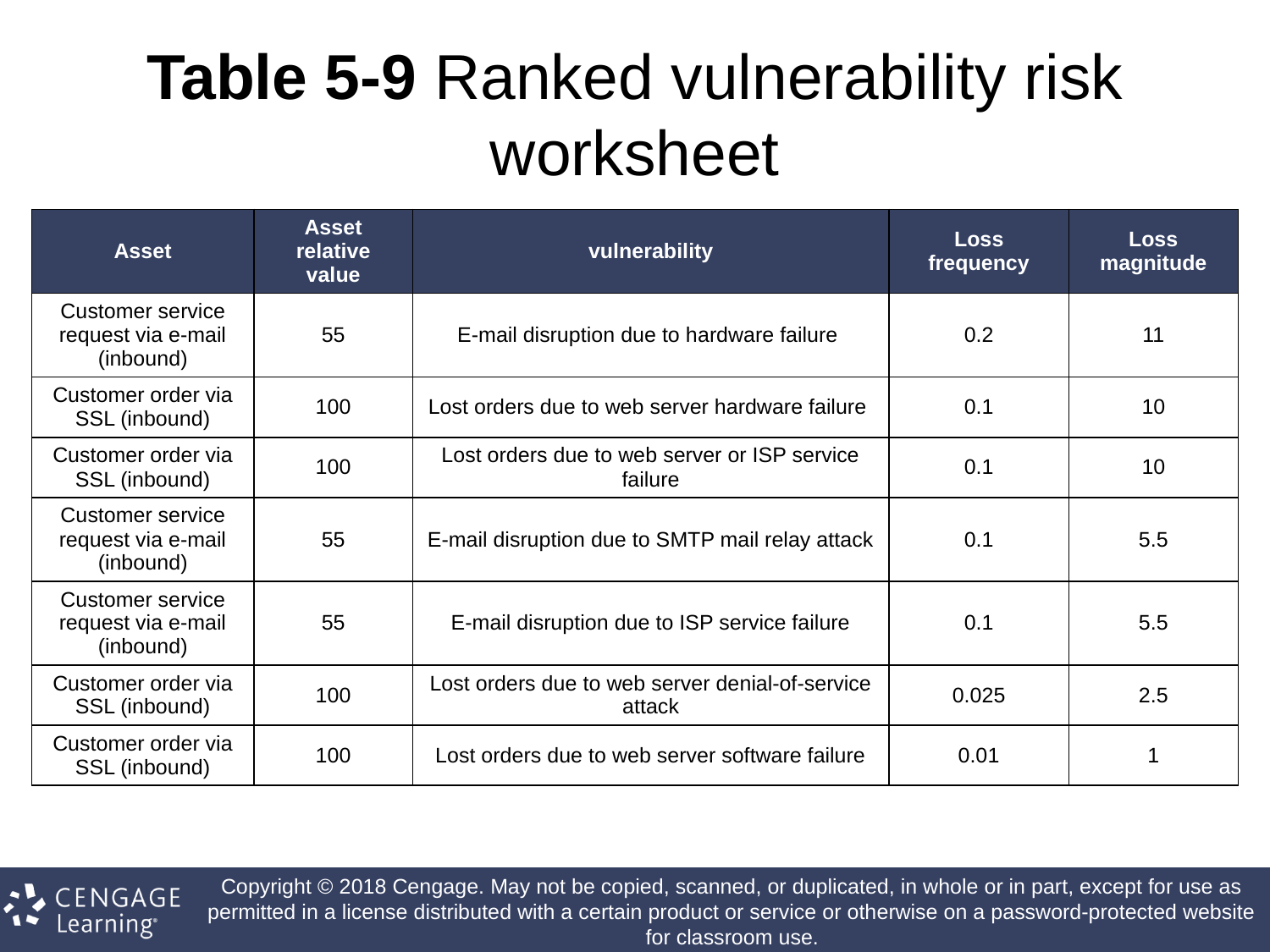

# Table 5-9 Ranked vulnerability risk worksheet
| Asset | Asset relative value | vulnerability | Loss frequency | Loss magnitude |
| --- | --- | --- | --- | --- |
| Customer service request via e-mail (inbound) | 55 | E-mail disruption due to hardware failure | 0.2 | 11 |
| Customer order via SSL (inbound) | 100 | Lost orders due to web server hardware failure | 0.1 | 10 |
| Customer order via SSL (inbound) | 100 | Lost orders due to web server or ISP service failure | 0.1 | 10 |
| Customer service request via e-mail (inbound) | 55 | E-mail disruption due to SMTP mail relay attack | 0.1 | 5.5 |
| Customer service request via e-mail (inbound) | 55 | E-mail disruption due to ISP service failure | 0.1 | 5.5 |
| Customer order via SSL (inbound) | 100 | Lost orders due to web server denial-of-service attack | 0.025 | 2.5 |
| Customer order via SSL (inbound) | 100 | Lost orders due to web server software failure | 0.01 | 1 |